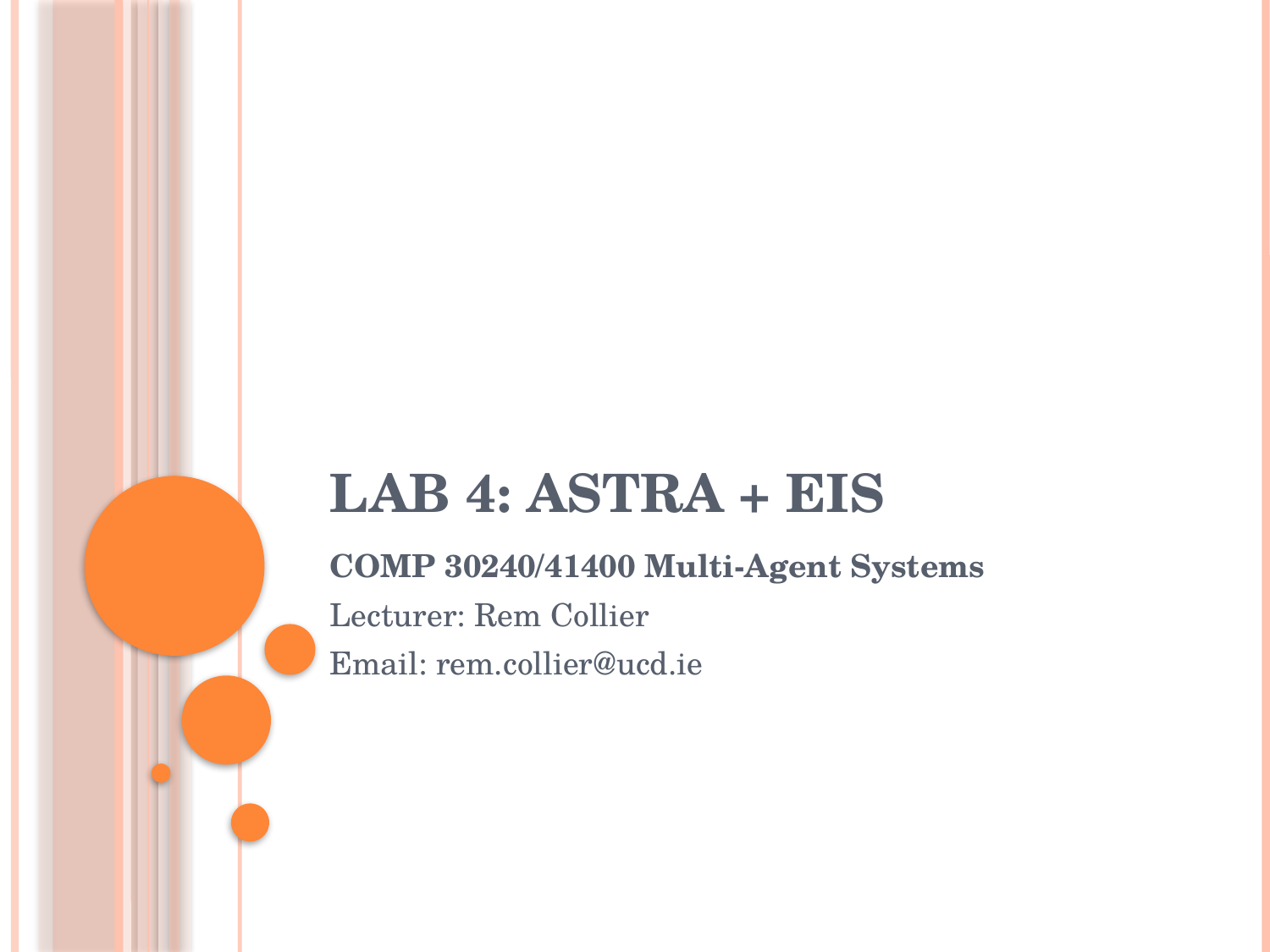

# Lab 4: ASTRA + EIS
COMP 30240/41400 Multi-Agent Systems
Lecturer: Rem Collier
Email: rem.collier@ucd.ie